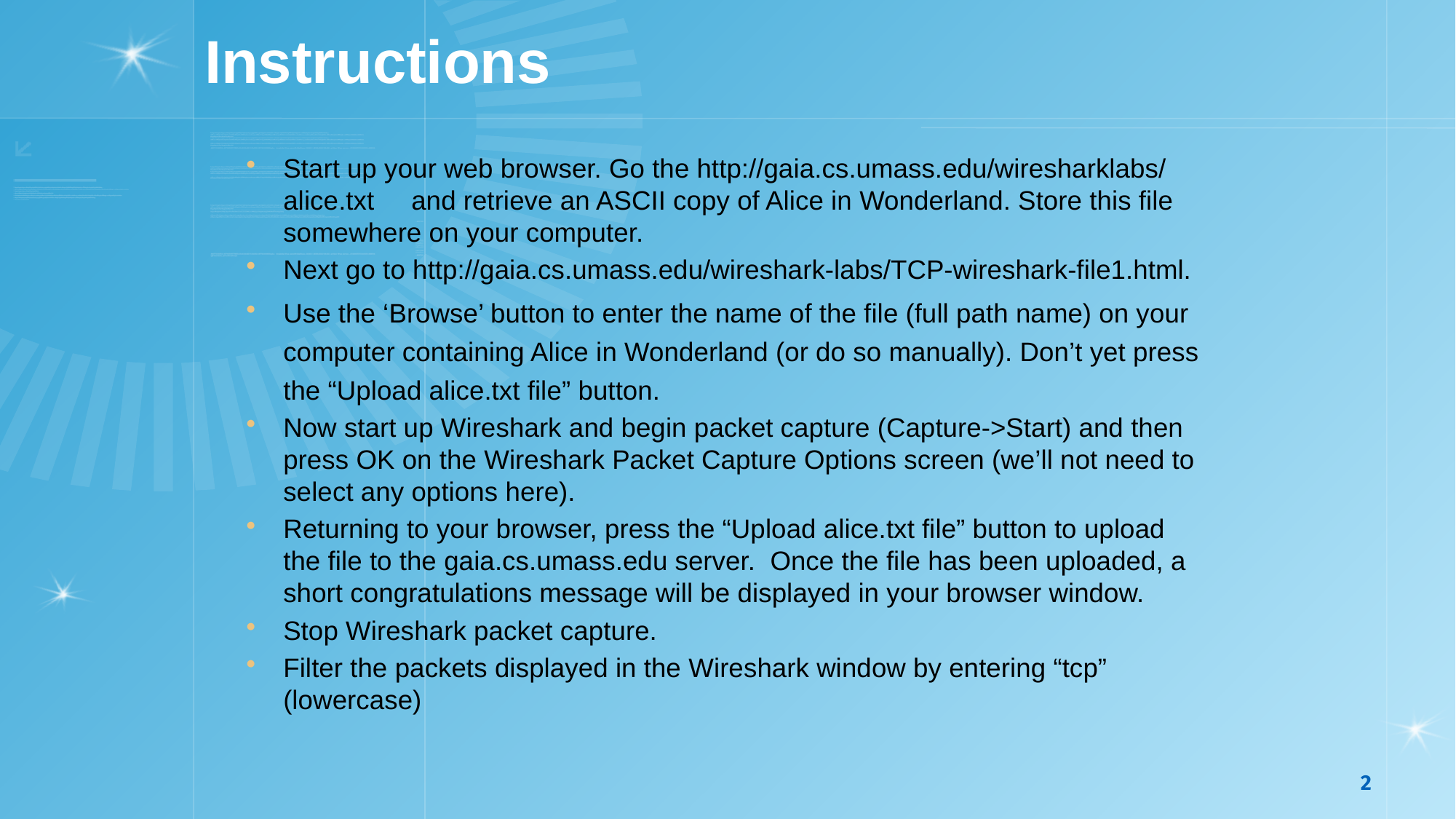

# Instructions
Start up your web browser. Go the http://gaia.cs.umass.edu/wiresharklabs/alice.txt     and retrieve an ASCII copy of Alice in Wonderland. Store this file somewhere on your computer.
Next go to http://gaia.cs.umass.edu/wireshark-labs/TCP-wireshark-file1.html.
Use the ‘Browse’ button to enter the name of the file (full path name) on your computer containing Alice in Wonderland (or do so manually). Don’t yet press the “Upload alice.txt file” button.
Now start up Wireshark and begin packet capture (Capture->Start) and then press OK on the Wireshark Packet Capture Options screen (we’ll not need to select any options here).
Returning to your browser, press the “Upload alice.txt file” button to upload the file to the gaia.cs.umass.edu server.  Once the file has been uploaded, a short congratulations message will be displayed in your browser window.
Stop Wireshark packet capture.
Filter the packets displayed in the Wireshark window by entering “tcp” (lowercase)
2